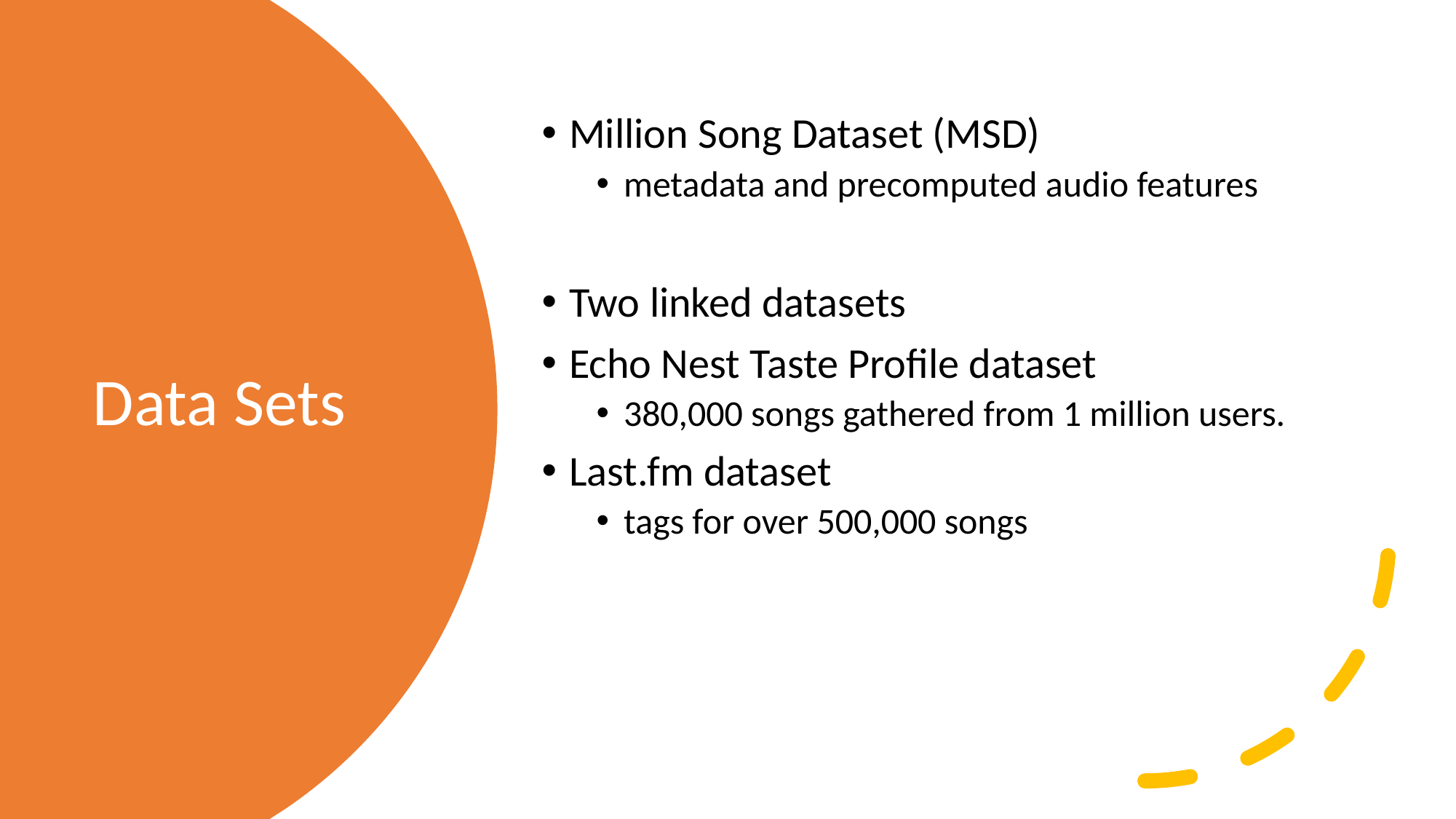

Million Song Dataset (MSD)
metadata and precomputed audio features

Two linked datasets
Echo Nest Taste Profile dataset
380,000 songs gathered from 1 million users.
Last.fm dataset
tags for over 500,000 songs

# Data Sets